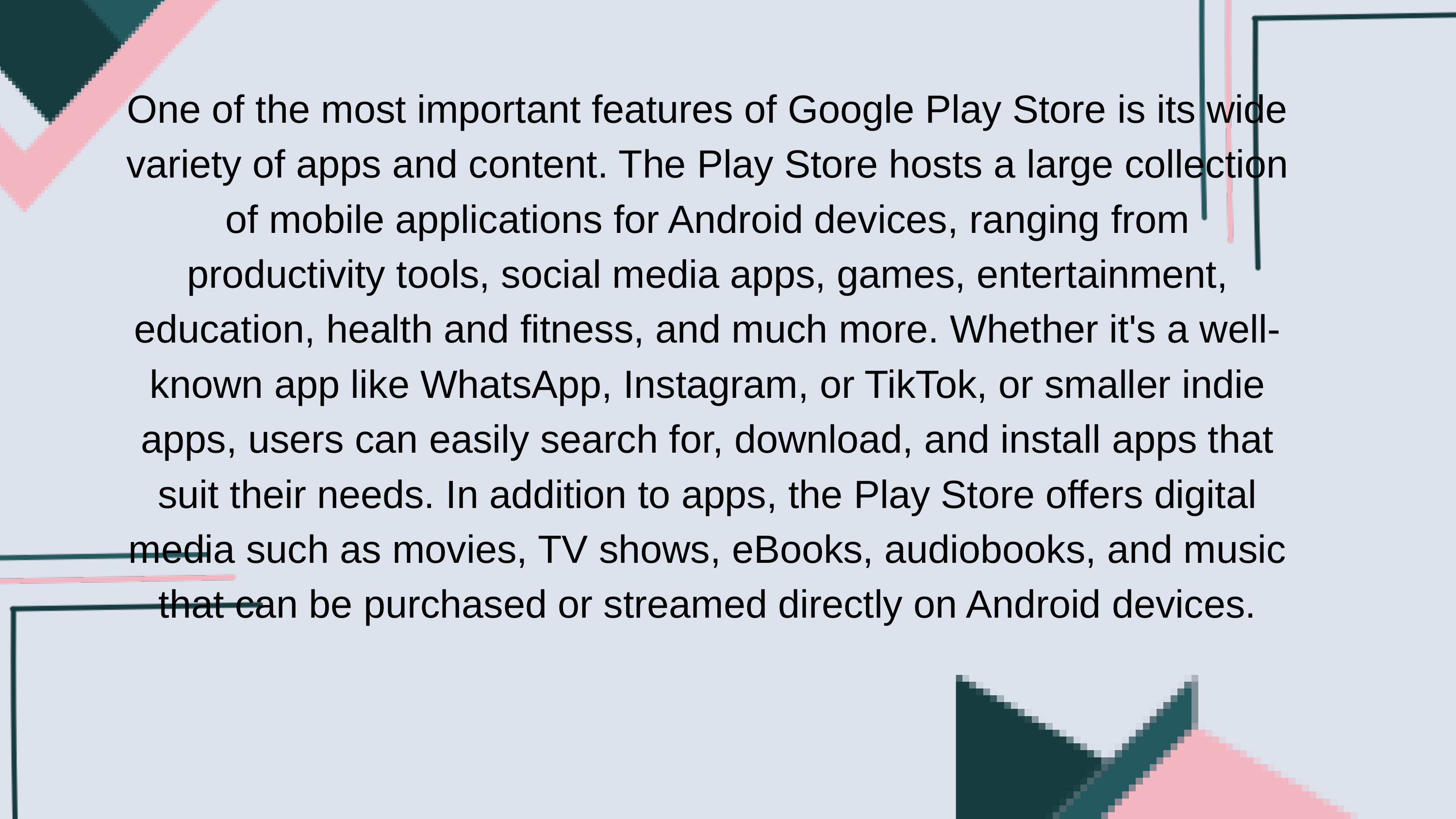

One of the most important features of Google Play Store is its wide variety of apps and content. The Play Store hosts a large collection of mobile applications for Android devices, ranging from productivity tools, social media apps, games, entertainment, education, health and fitness, and much more. Whether it's a well-known app like WhatsApp, Instagram, or TikTok, or smaller indie apps, users can easily search for, download, and install apps that suit their needs. In addition to apps, the Play Store offers digital media such as movies, TV shows, eBooks, audiobooks, and music that can be purchased or streamed directly on Android devices.